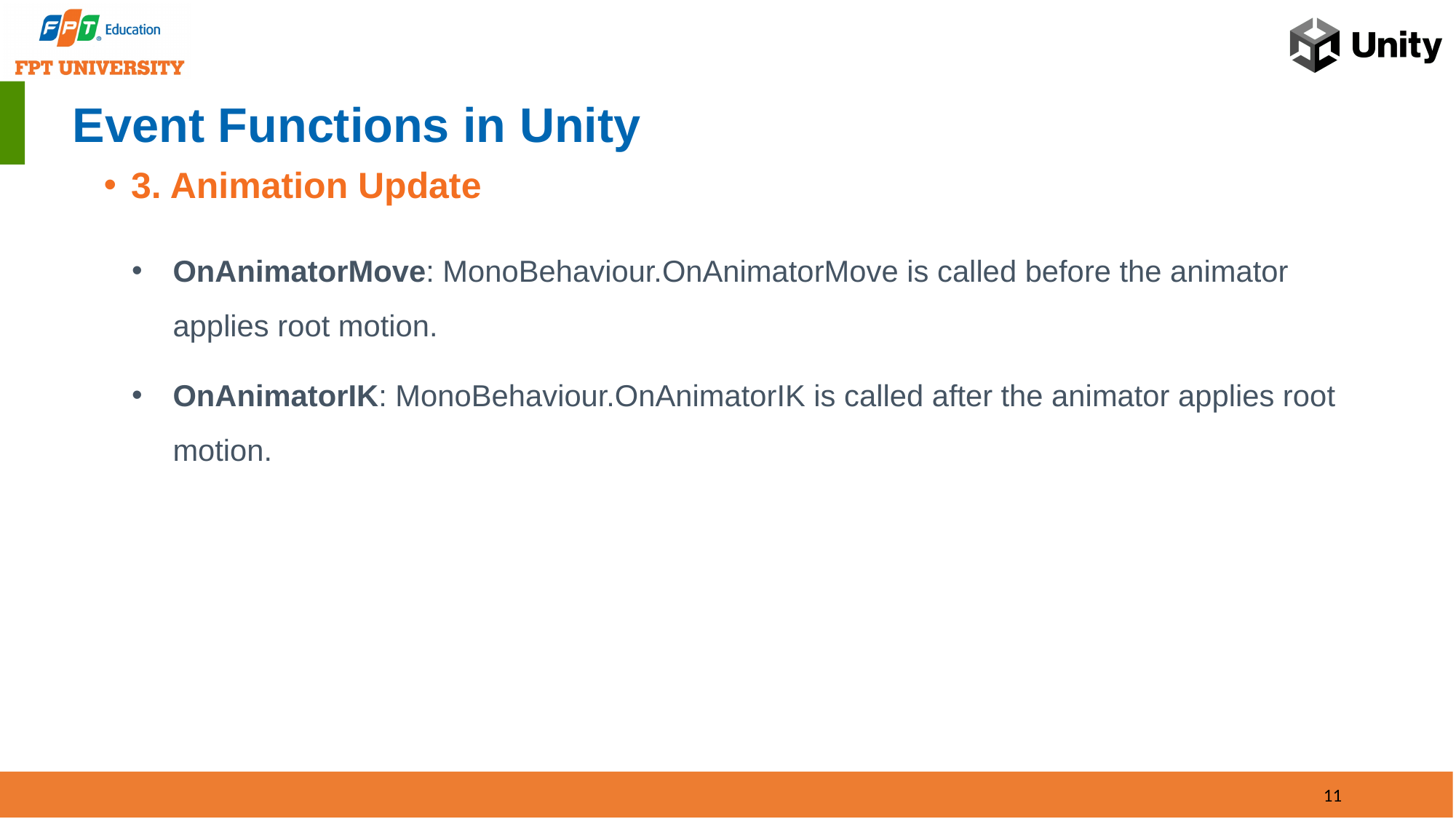

# Event Functions in Unity
3. Animation Update
OnAnimatorMove: MonoBehaviour.OnAnimatorMove is called before the animator applies root motion.
OnAnimatorIK: MonoBehaviour.OnAnimatorIK is called after the animator applies root motion.
11